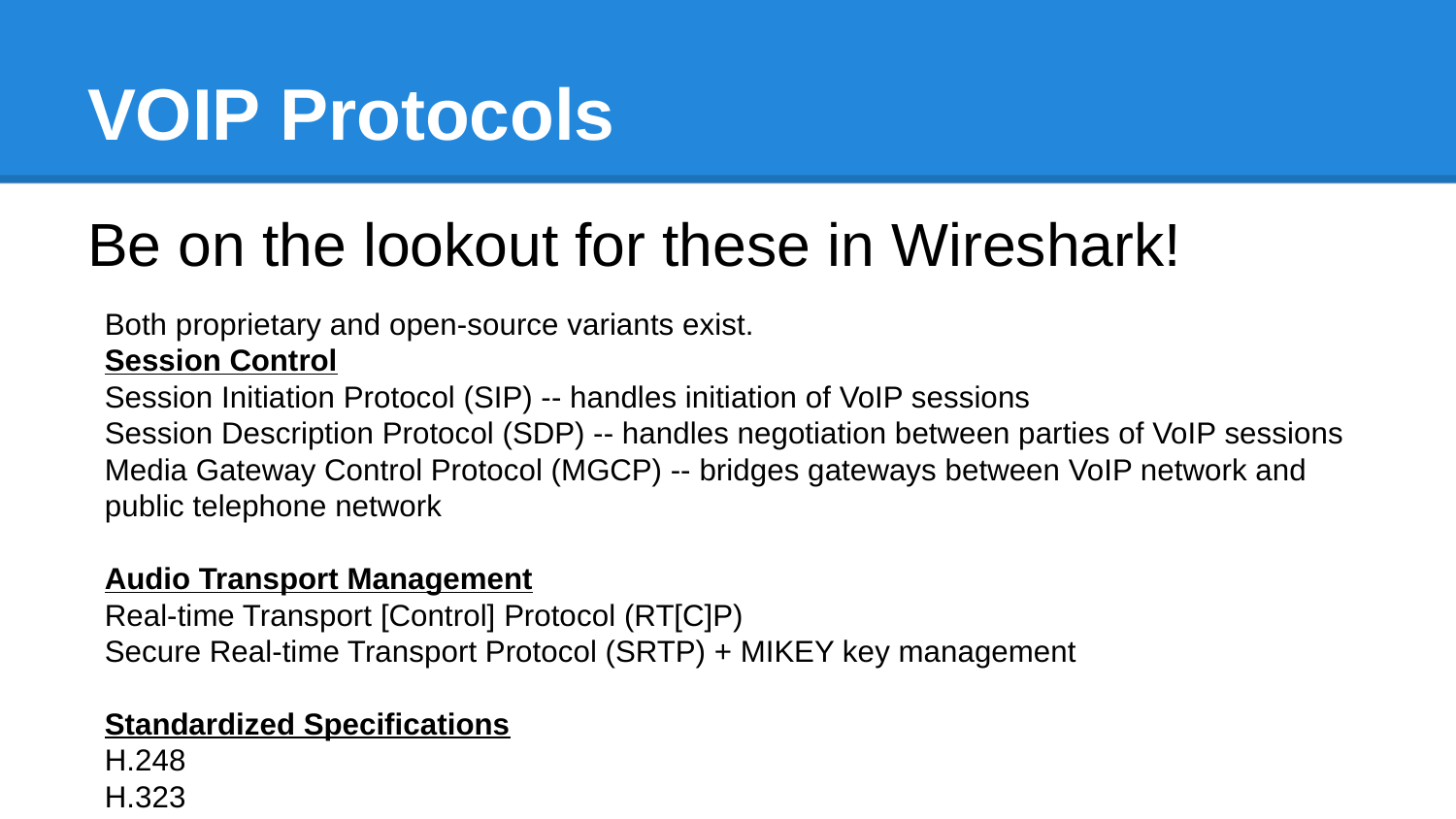

# VOIP Protocols
Be on the lookout for these in Wireshark!
Both proprietary and open-source variants exist.
Session Control
Session Initiation Protocol (SIP) -- handles initiation of VoIP sessions
Session Description Protocol (SDP) -- handles negotiation between parties of VoIP sessions
Media Gateway Control Protocol (MGCP) -- bridges gateways between VoIP network and public telephone network

Audio Transport Management
Real-time Transport [Control] Protocol (RT[C]P)
Secure Real-time Transport Protocol (SRTP) + MIKEY key management

Standardized Specifications
H.248
H.323